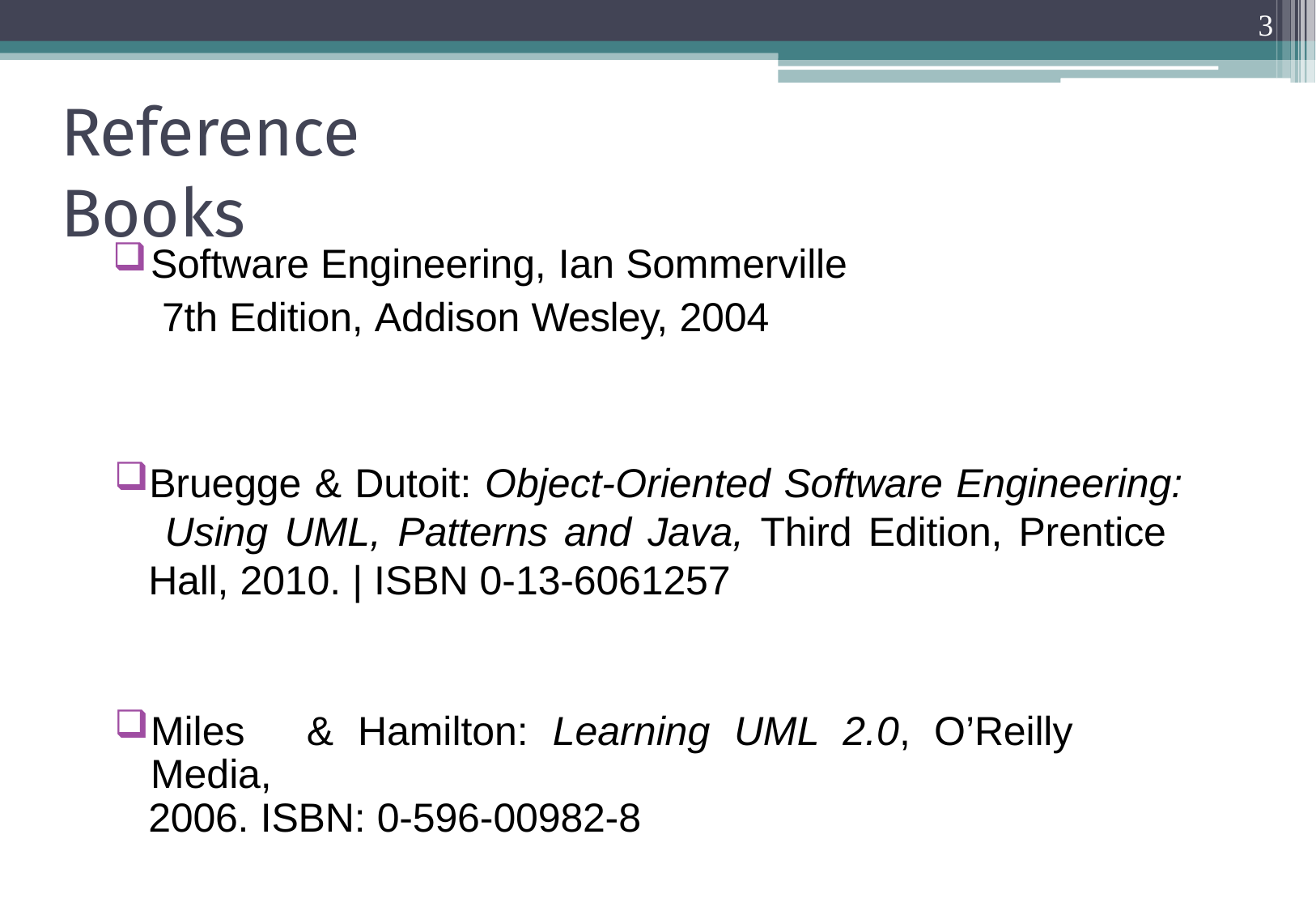

3
# Reference Books
Software Engineering, Ian Sommerville  7th Edition, Addison Wesley, 2004

Bruegge & Dutoit: Object-Oriented Software Engineering:  Using UML, Patterns and Java, Third Edition, Prentice  Hall, 2010. | ISBN 0-13-6061257

Miles	&	Hamilton:	Learning	UML	2.0,	O’Reilly	Media,
2006. ISBN: 0-596-00982-8